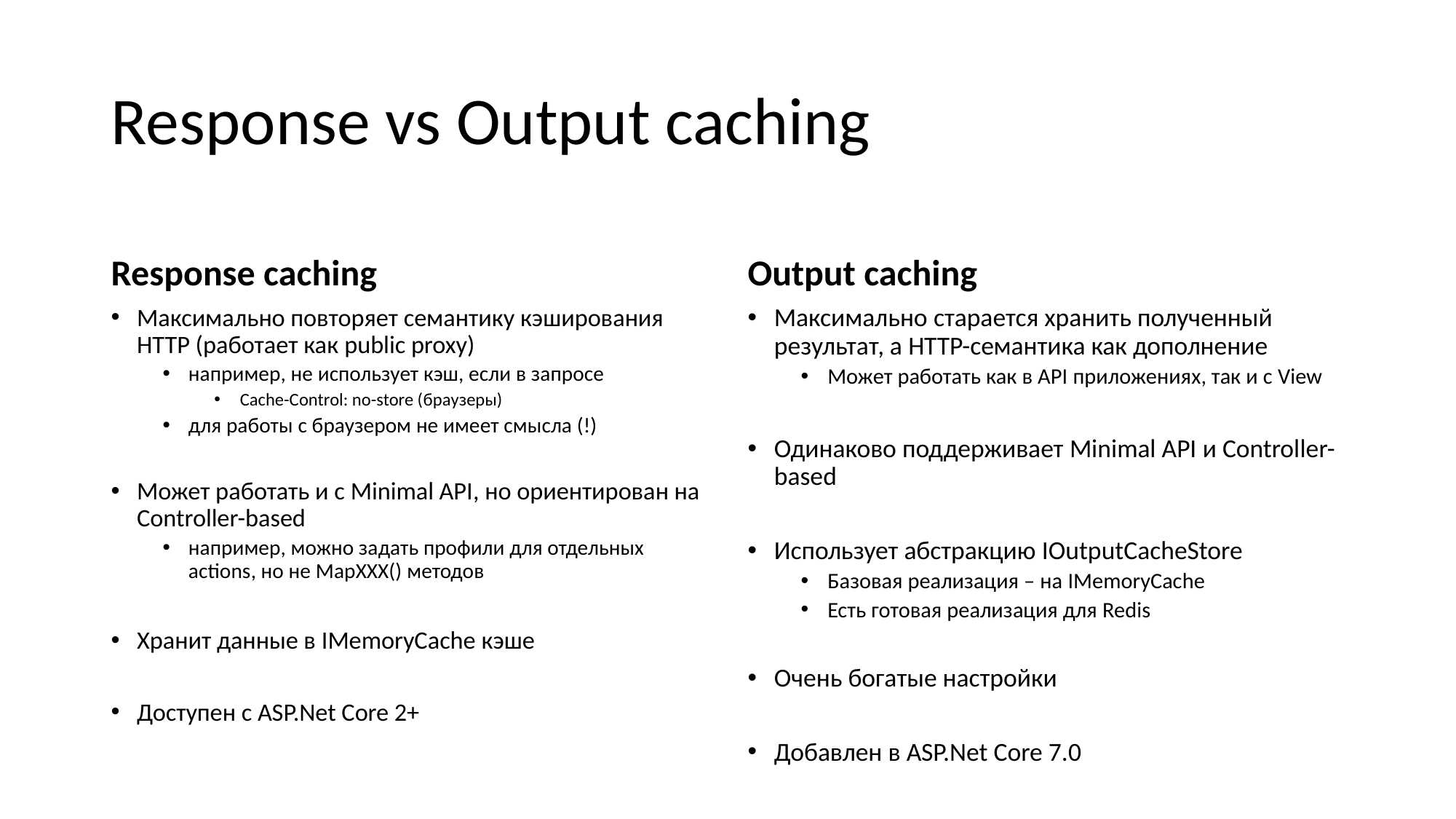

# Response vs Output caching
Response caching
Output caching
Максимально старается хранить полученный результат, а HTTP-семантика как дополнение
Может работать как в API приложениях, так и с View

Одинаково поддерживает Minimal API и Controller-based

Использует абстракцию IOutputCacheStore
Базовая реализация – на IMemoryCache
Есть готовая реализация для Redis

Очень богатые настройки

Добавлен в ASP.Net Core 7.0
Максимально повторяет семантику кэширования HTTP (работает как public proxy)
например, не использует кэш, если в запросе
Cache-Control: no-store (браузеры)
для работы с браузером не имеет смысла (!)

Может работать и с Minimal API, но ориентирован на Controller-based
например, можно задать профили для отдельных actions, но не MapXXX() методов

Хранит данные в IMemoryCache кэше

Доступен c ASP.Net Core 2+